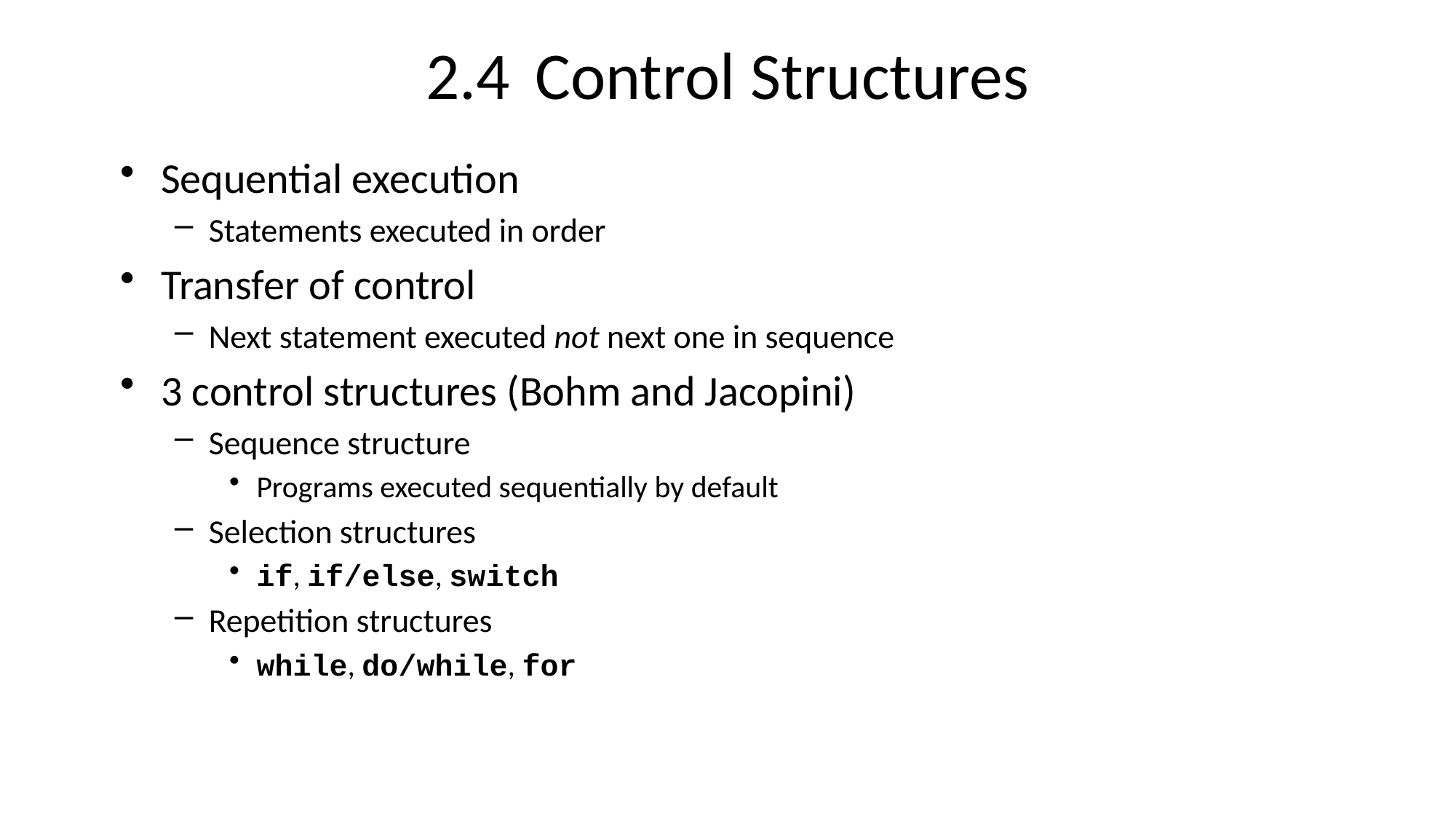

# 2.4	Control Structures
Sequential execution
Statements executed in order
Transfer of control
Next statement executed not next one in sequence
3 control structures (Bohm and Jacopini)
Sequence structure
Programs executed sequentially by default
Selection structures
if, if/else, switch
Repetition structures
while, do/while, for